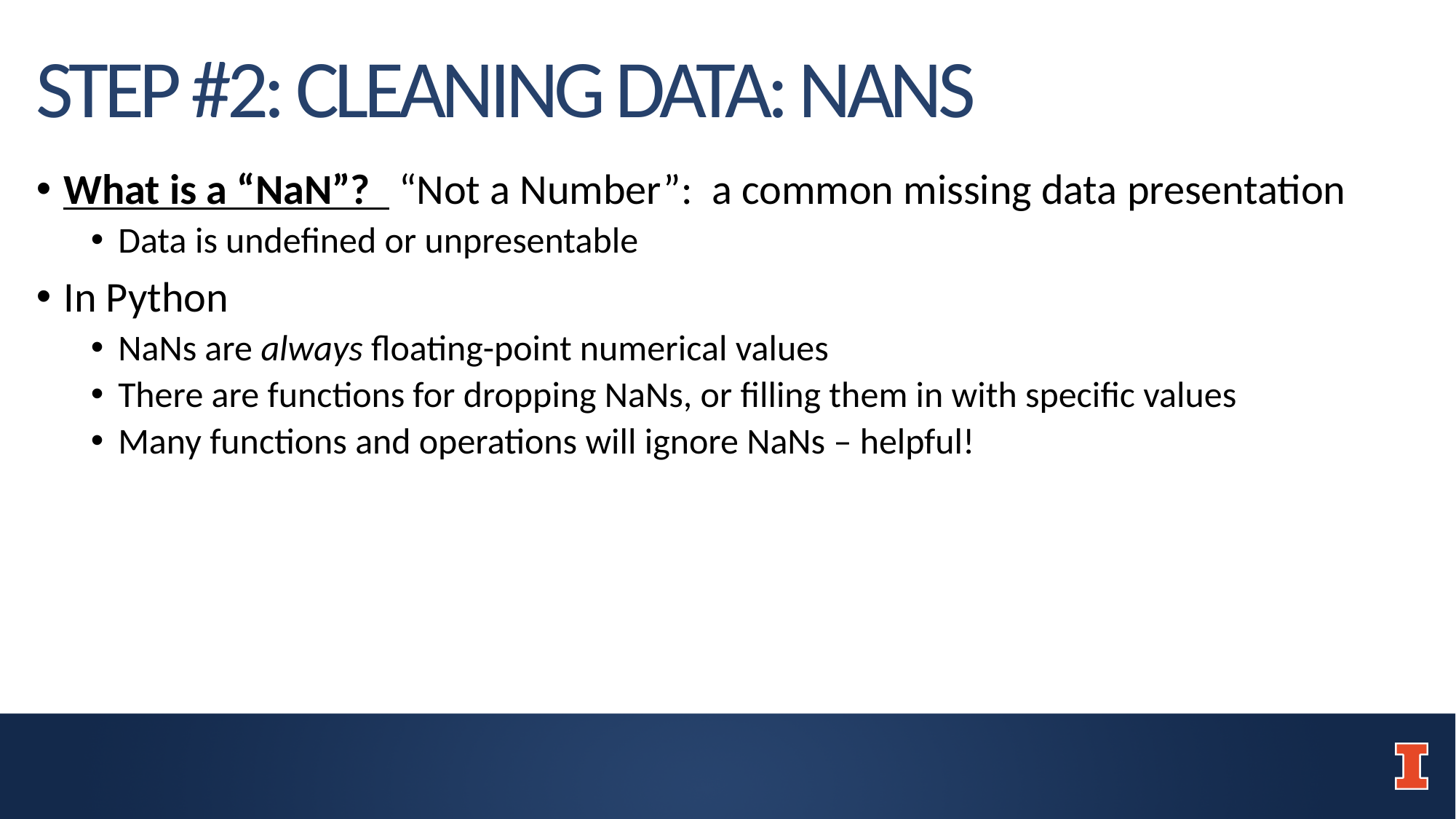

# STEP #2: CLEANING DATA: NANS
What is a “NaN”?   “Not a Number”:  a common missing data presentation
Data is undefined or unpresentable
In Python
NaNs are always floating-point numerical values
There are functions for dropping NaNs, or filling them in with specific values
Many functions and operations will ignore NaNs – helpful!